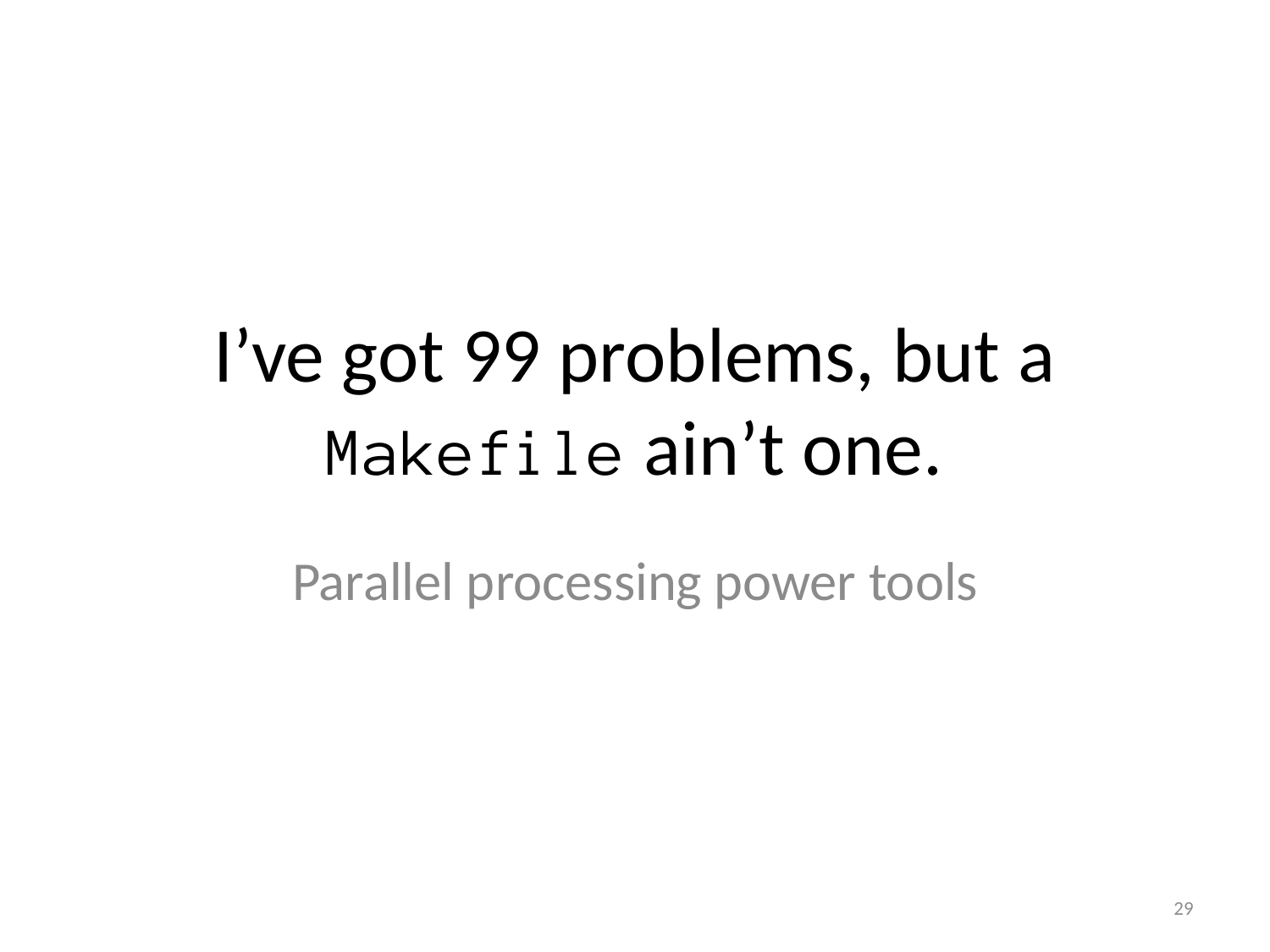

# I’ve got 99 problems, but a Makefile ain’t one.
Parallel processing power tools
29